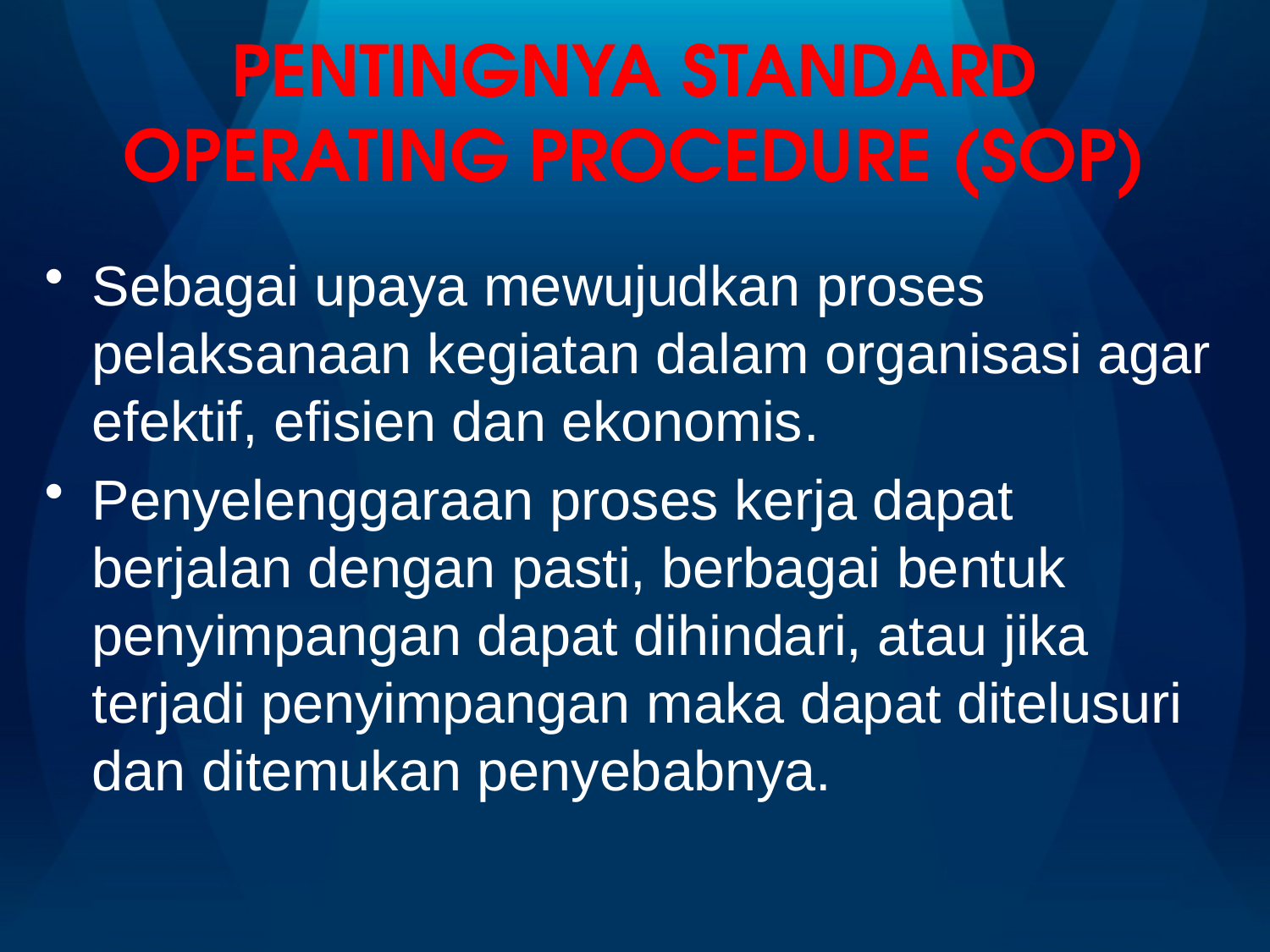

# PENTINGNYA STANDARD OPERATING PROCEDURE (SOP)
Sebagai upaya mewujudkan proses pelaksanaan kegiatan dalam organisasi agar efektif, efisien dan ekonomis.
Penyelenggaraan proses kerja dapat berjalan dengan pasti, berbagai bentuk penyimpangan dapat dihindari, atau jika terjadi penyimpangan maka dapat ditelusuri dan ditemukan penyebabnya.